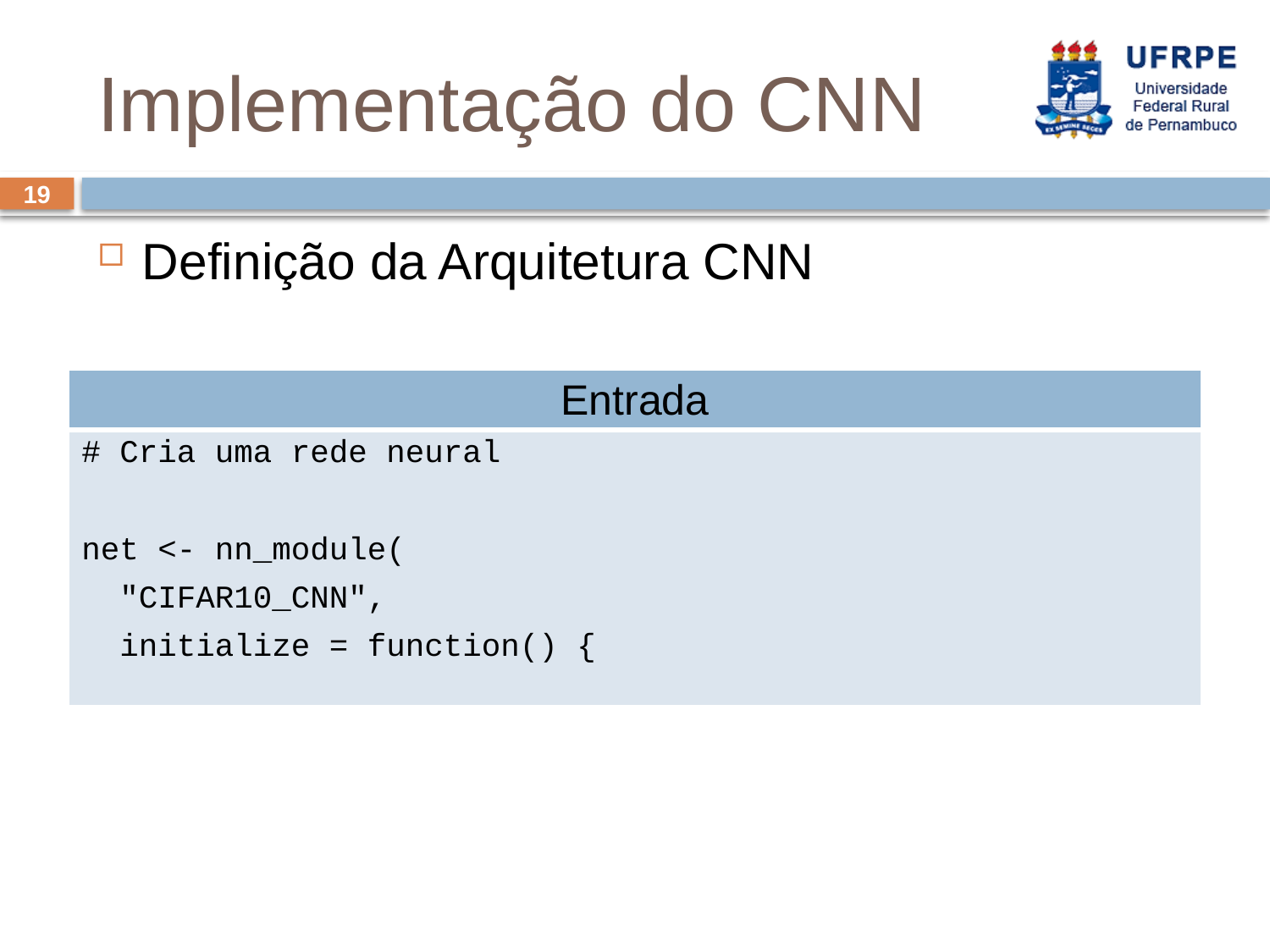

# Implementação do CNN
19
Definição da Arquitetura CNN
| Entrada |
| --- |
| # Cria uma rede neural net <- nn\_module( "CIFAR10\_CNN", initialize = function() { |